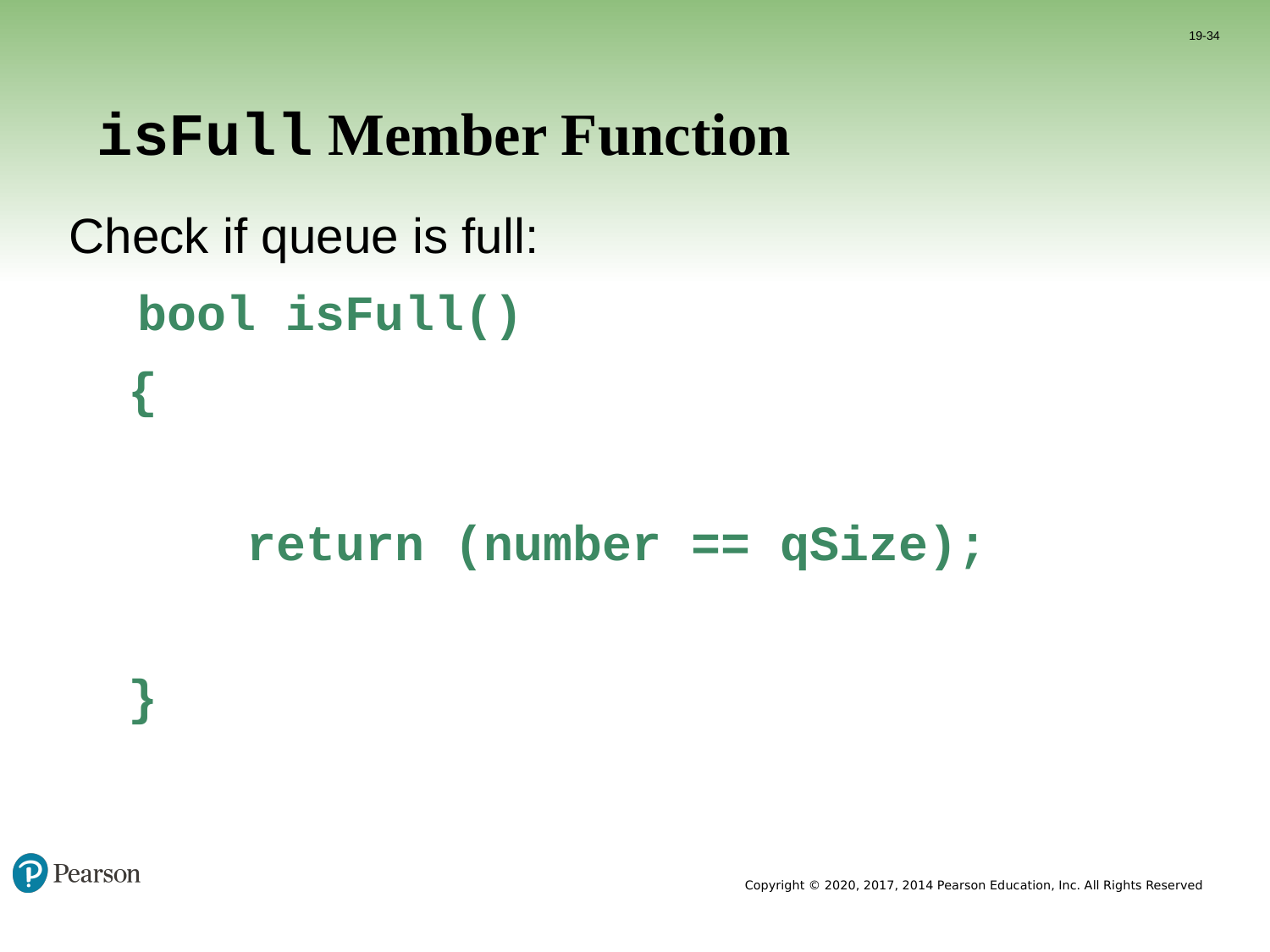

19-34
# isFull Member Function
Check if queue is full:
     bool isFull()
  {

      return (number == qSize);

  }